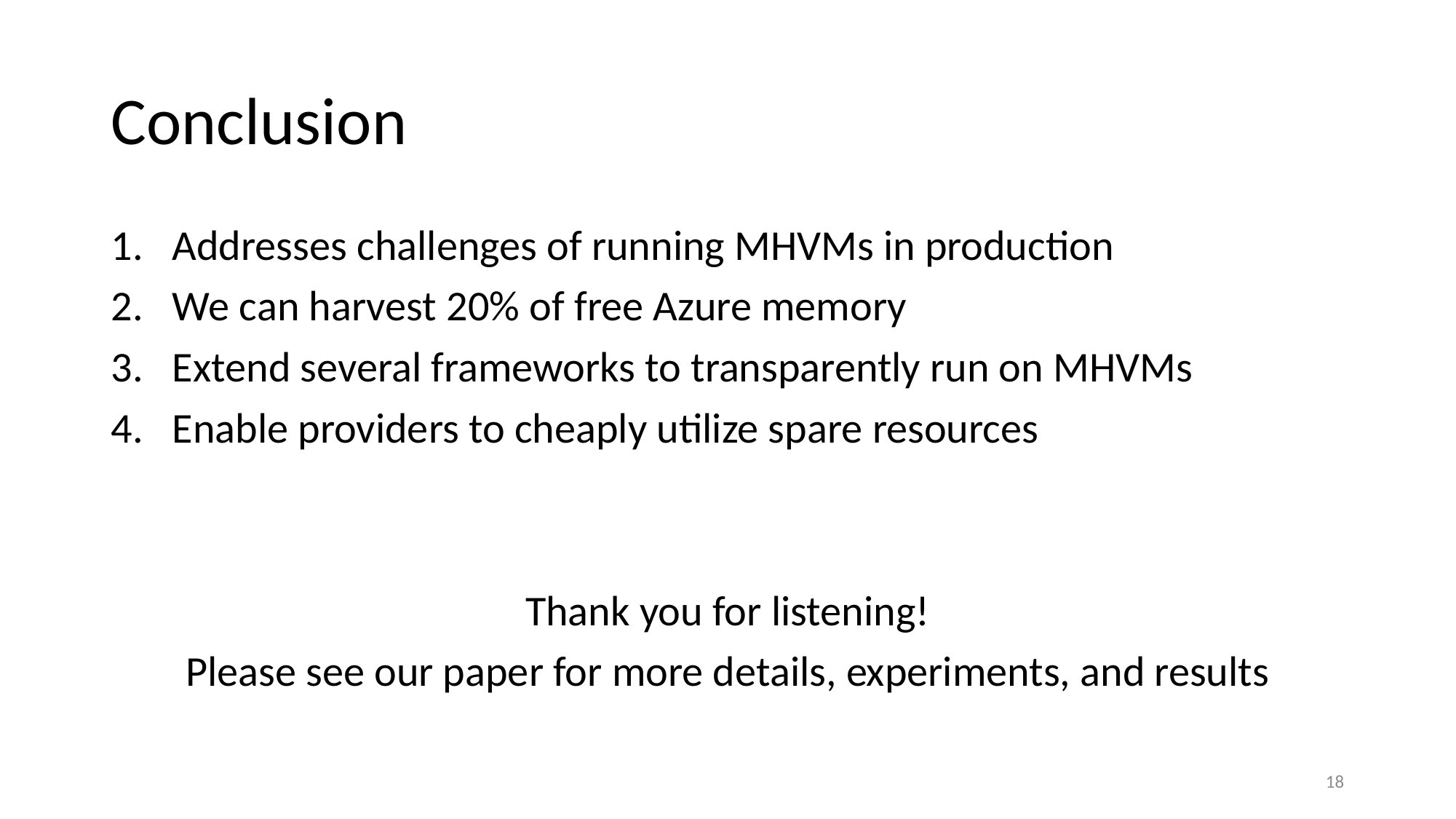

# Conclusion
Addresses challenges of running MHVMs in production
We can harvest 20% of free Azure memory
Extend several frameworks to transparently run on MHVMs
Enable providers to cheaply utilize spare resources

Thank you for listening!
Please see our paper for more details, experiments, and results

18